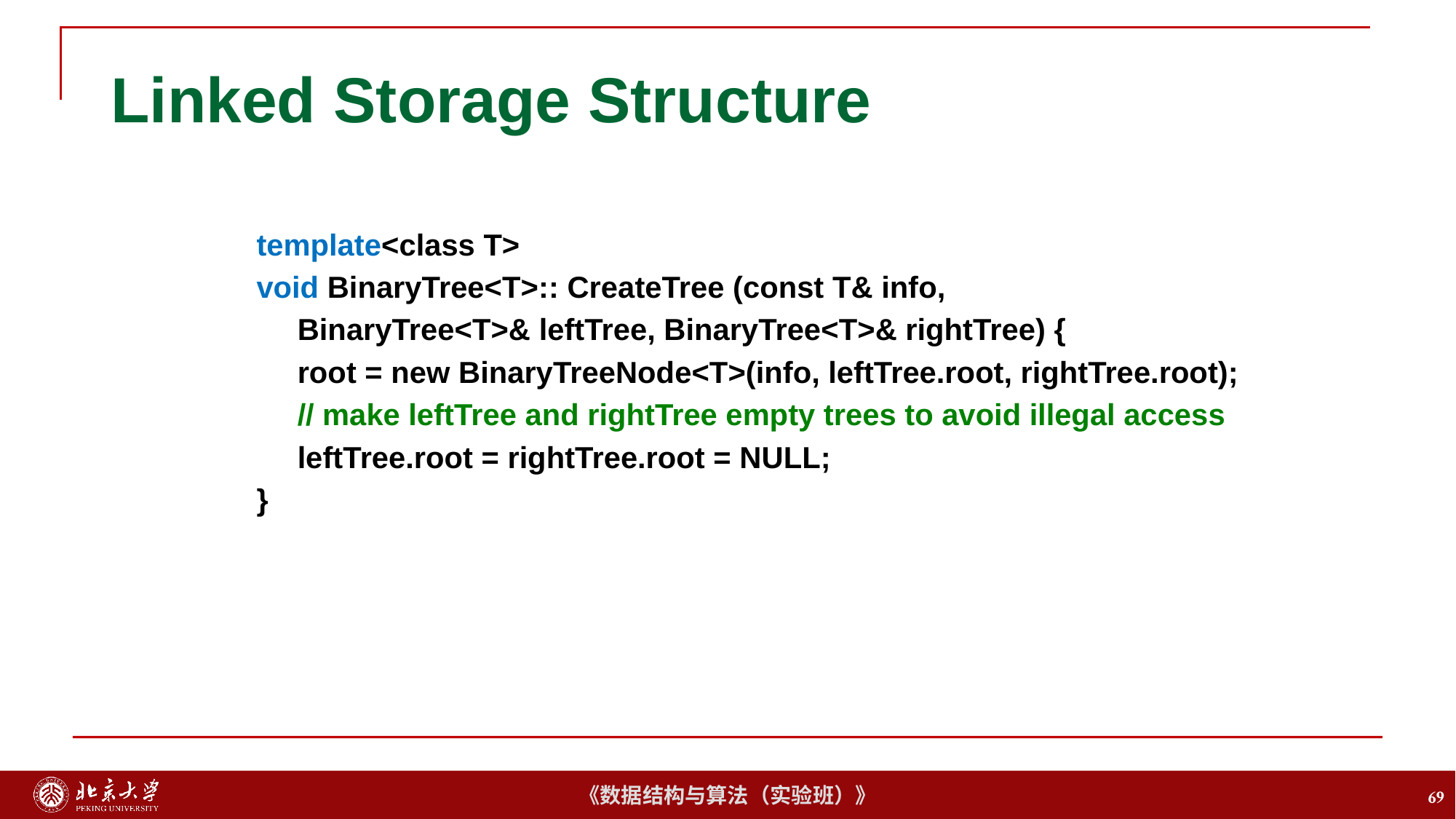

# Linked Storage Structure

template<class T>
void BinaryTree<T>:: CreateTree (const T& info,
	BinaryTree<T>& leftTree, BinaryTree<T>& rightTree) {
	root = new BinaryTreeNode<T>(info, leftTree.root, rightTree.root);
	// make leftTree and rightTree empty trees to avoid illegal access
	leftTree.root = rightTree.root = NULL;
}
69